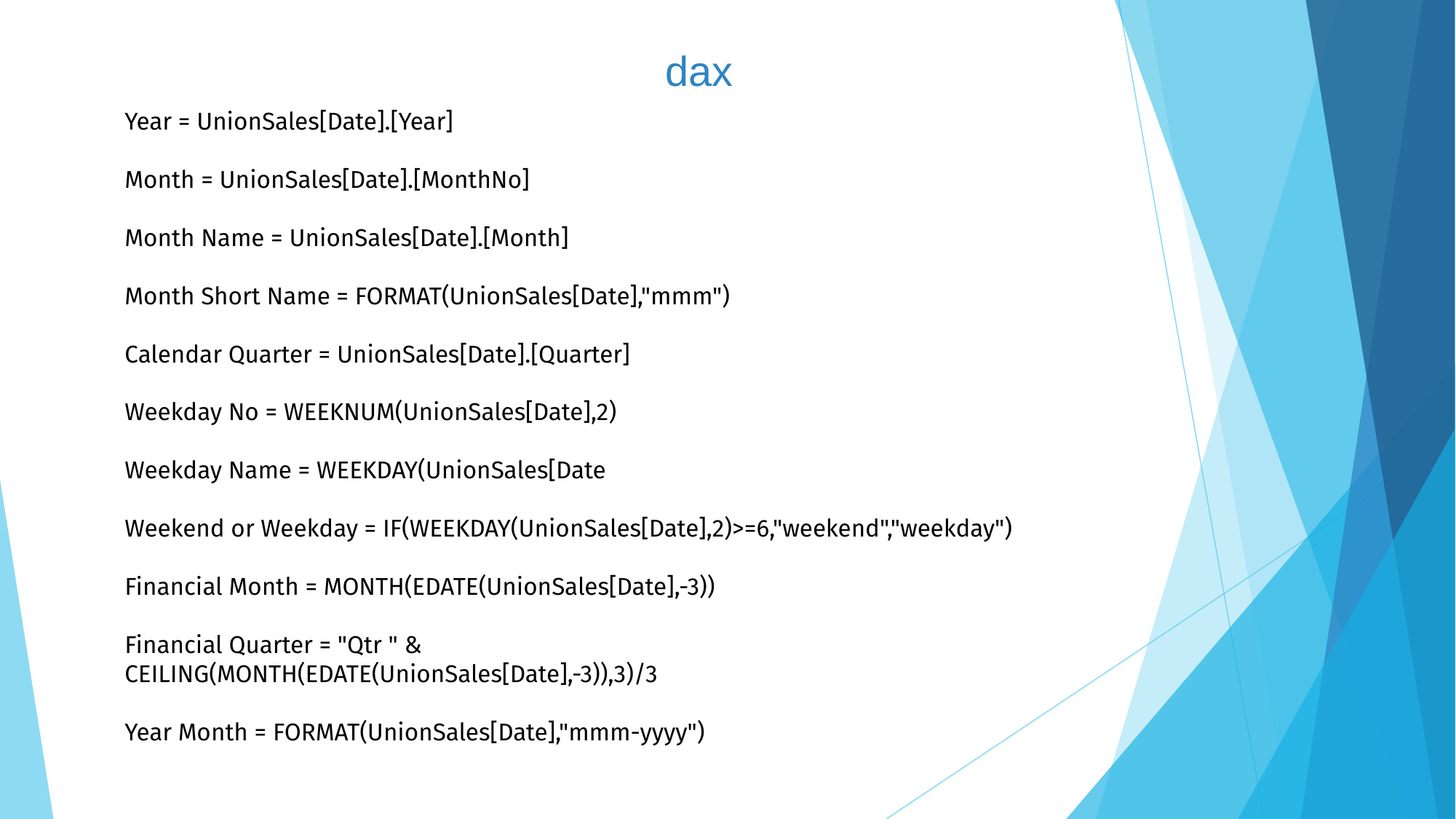

# dax
Year = UnionSales[Date].[Year]

Month = UnionSales[Date].[MonthNo]

Month Name = UnionSales[Date].[Month]

Month Short Name = FORMAT(UnionSales[Date],"mmm")

Calendar Quarter = UnionSales[Date].[Quarter]

Weekday No = WEEKNUM(UnionSales[Date],2)

Weekday Name = WEEKDAY(UnionSales[Date

Weekend or Weekday = IF(WEEKDAY(UnionSales[Date],2)>=6,"weekend","weekday")

Financial Month = MONTH(EDATE(UnionSales[Date],-3))

Financial Quarter = "Qtr " &
CEILING(MONTH(EDATE(UnionSales[Date],-3)),3)/3

Year Month = FORMAT(UnionSales[Date],"mmm-yyyy")